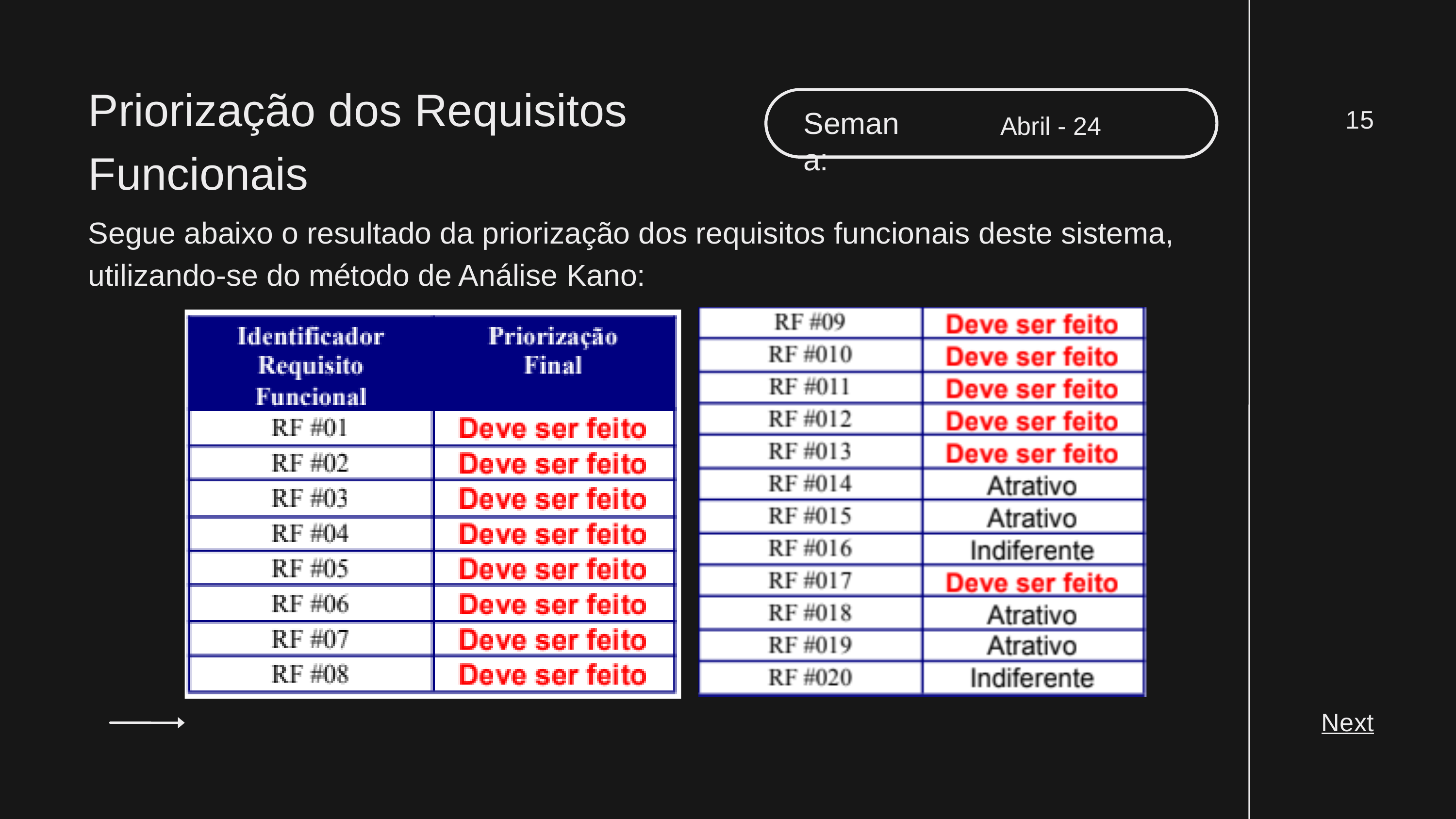

Priorização dos Requisitos Funcionais

Semana:
Abril - 24
15
Segue abaixo o resultado da priorização dos requisitos funcionais deste sistema, utilizando-se do método de Análise Kano:

Next